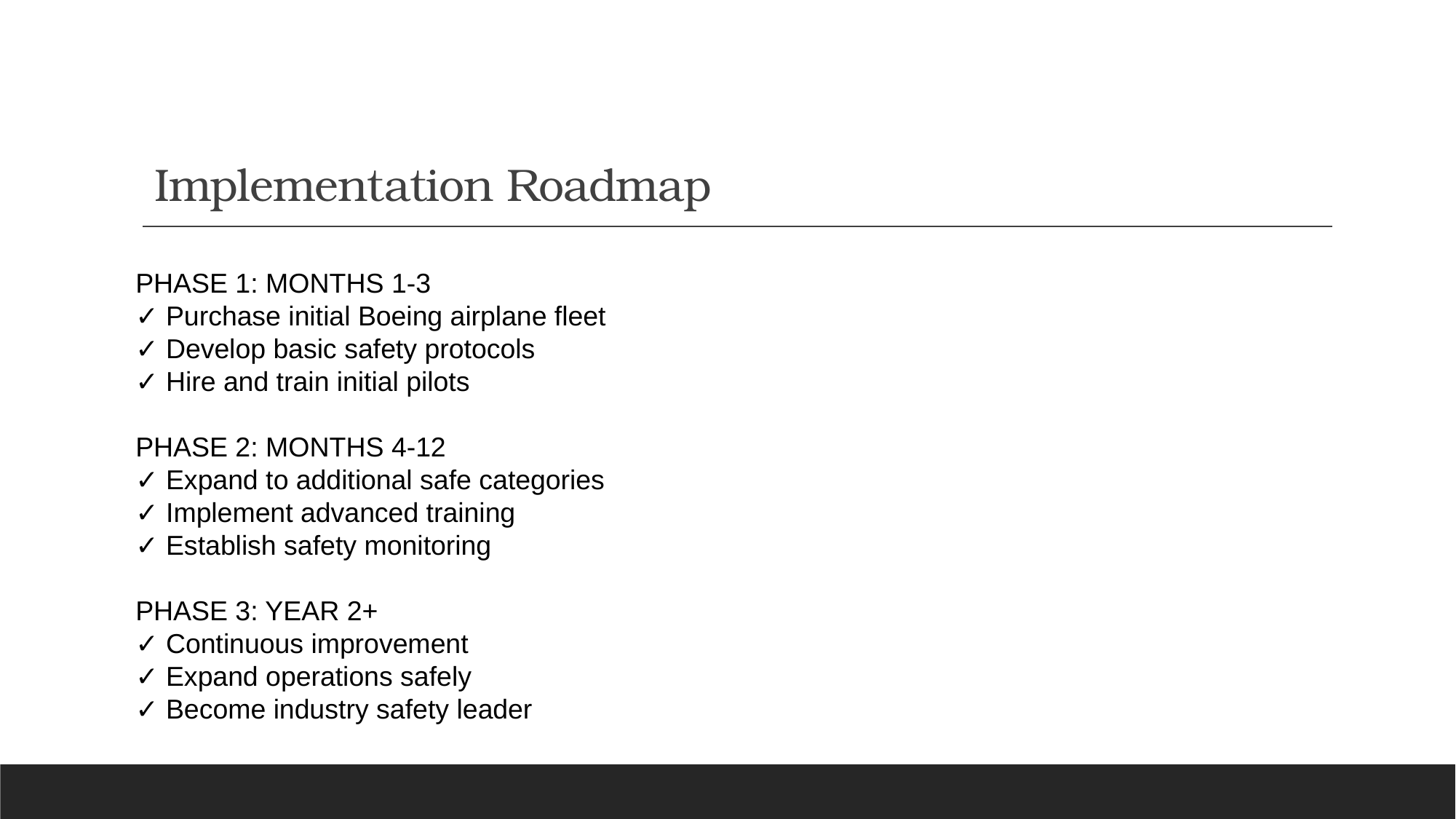

# Implementation Roadmap
PHASE 1: MONTHS 1-3
✓ Purchase initial Boeing airplane fleet
✓ Develop basic safety protocols
✓ Hire and train initial pilots

PHASE 2: MONTHS 4-12
✓ Expand to additional safe categories
✓ Implement advanced training
✓ Establish safety monitoring

PHASE 3: YEAR 2+
✓ Continuous improvement
✓ Expand operations safely
✓ Become industry safety leader